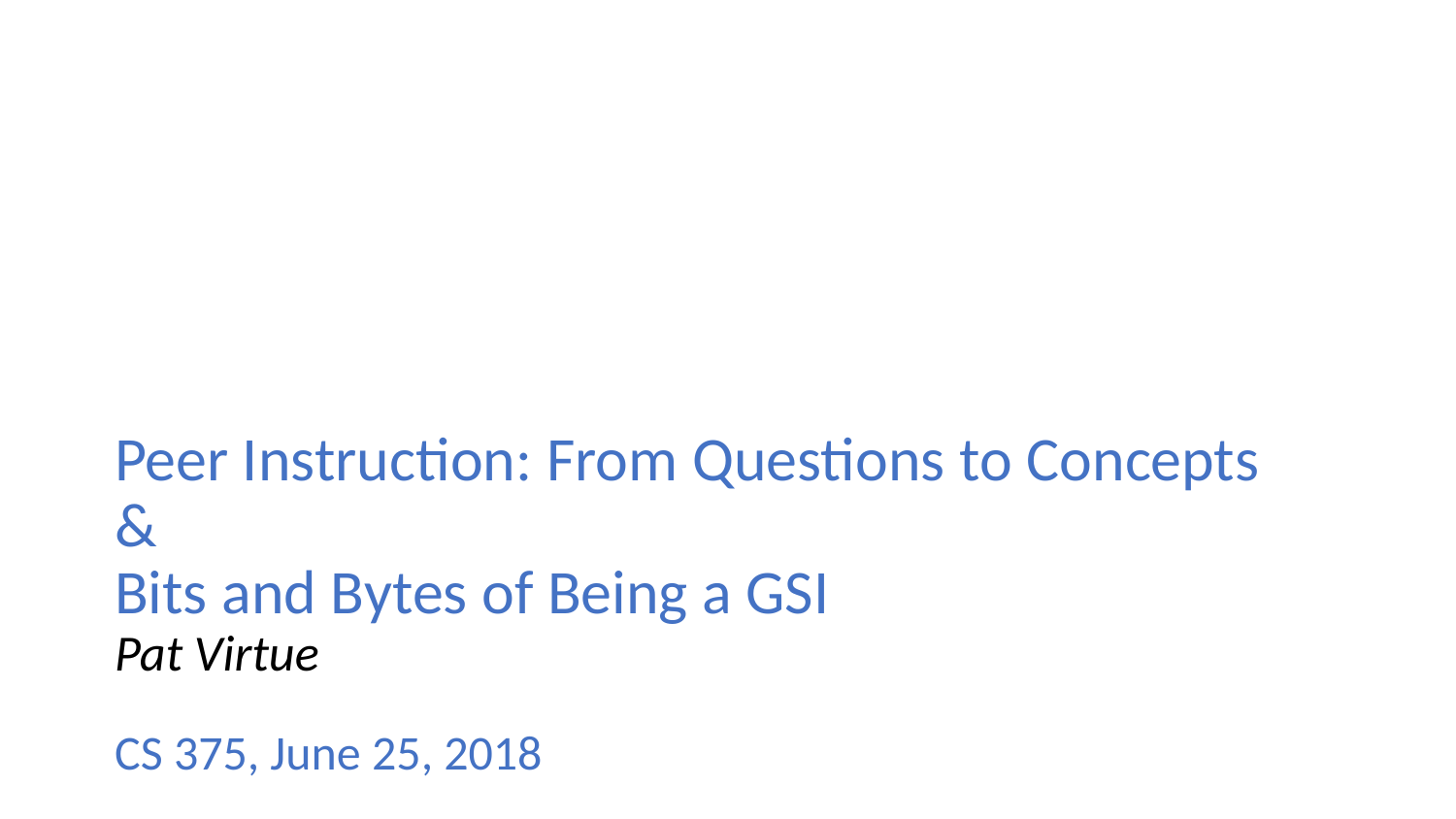

# Peer Instruction: From Questions to Concepts & Bits and Bytes of Being a GSI Pat Virtue
CS 375, June 25, 2018